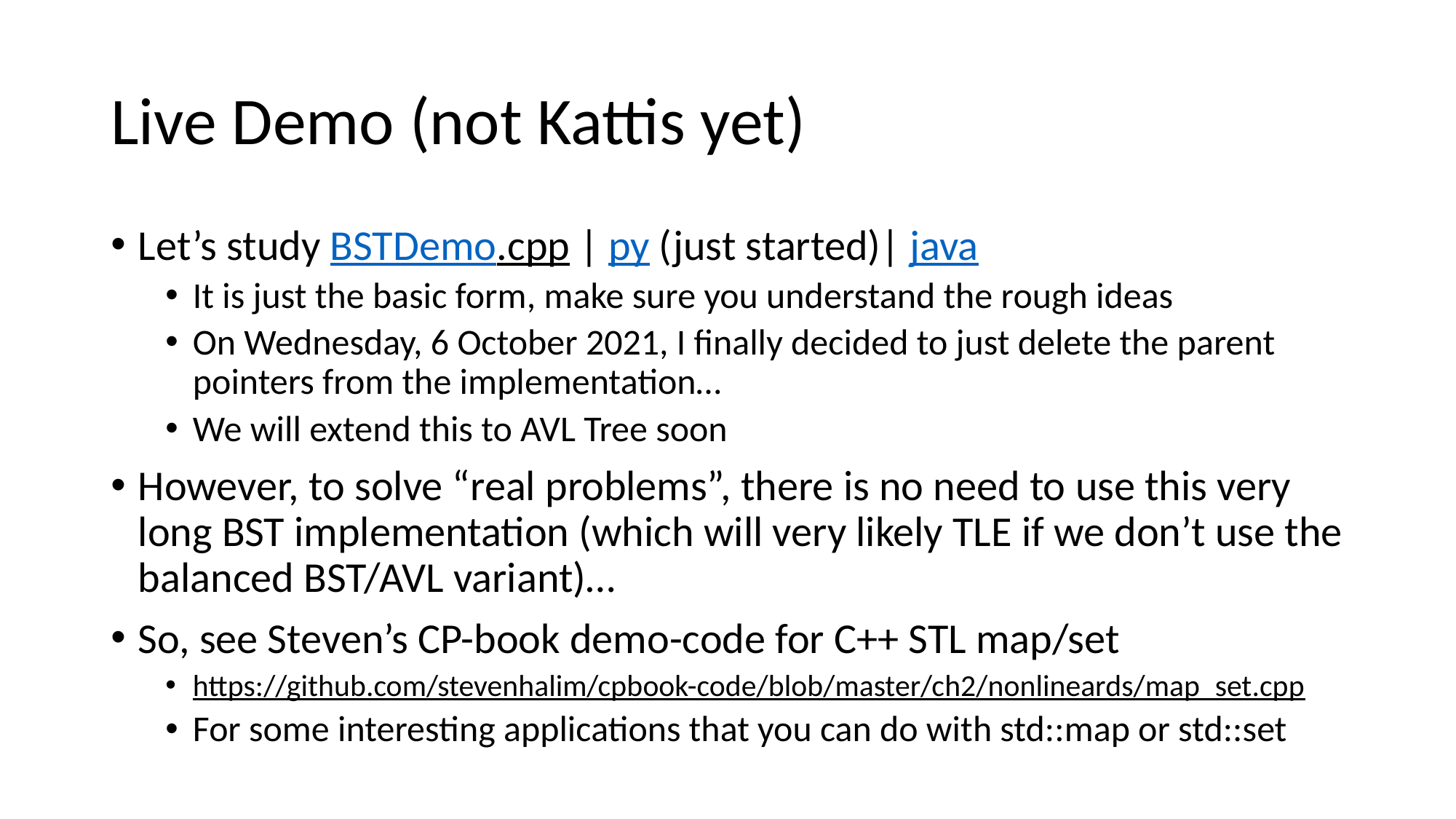

# Live Demo (not Kattis yet)
Let’s study BSTDemo.cpp | py (just started)| java
It is just the basic form, make sure you understand the rough ideas
On Wednesday, 6 October 2021, I finally decided to just delete the parent pointers from the implementation…
We will extend this to AVL Tree soon
However, to solve “real problems”, there is no need to use this very long BST implementation (which will very likely TLE if we don’t use the balanced BST/AVL variant)…
So, see Steven’s CP-book demo-code for C++ STL map/set
https://github.com/stevenhalim/cpbook-code/blob/master/ch2/nonlineards/map_set.cpp
For some interesting applications that you can do with std::map or std::set